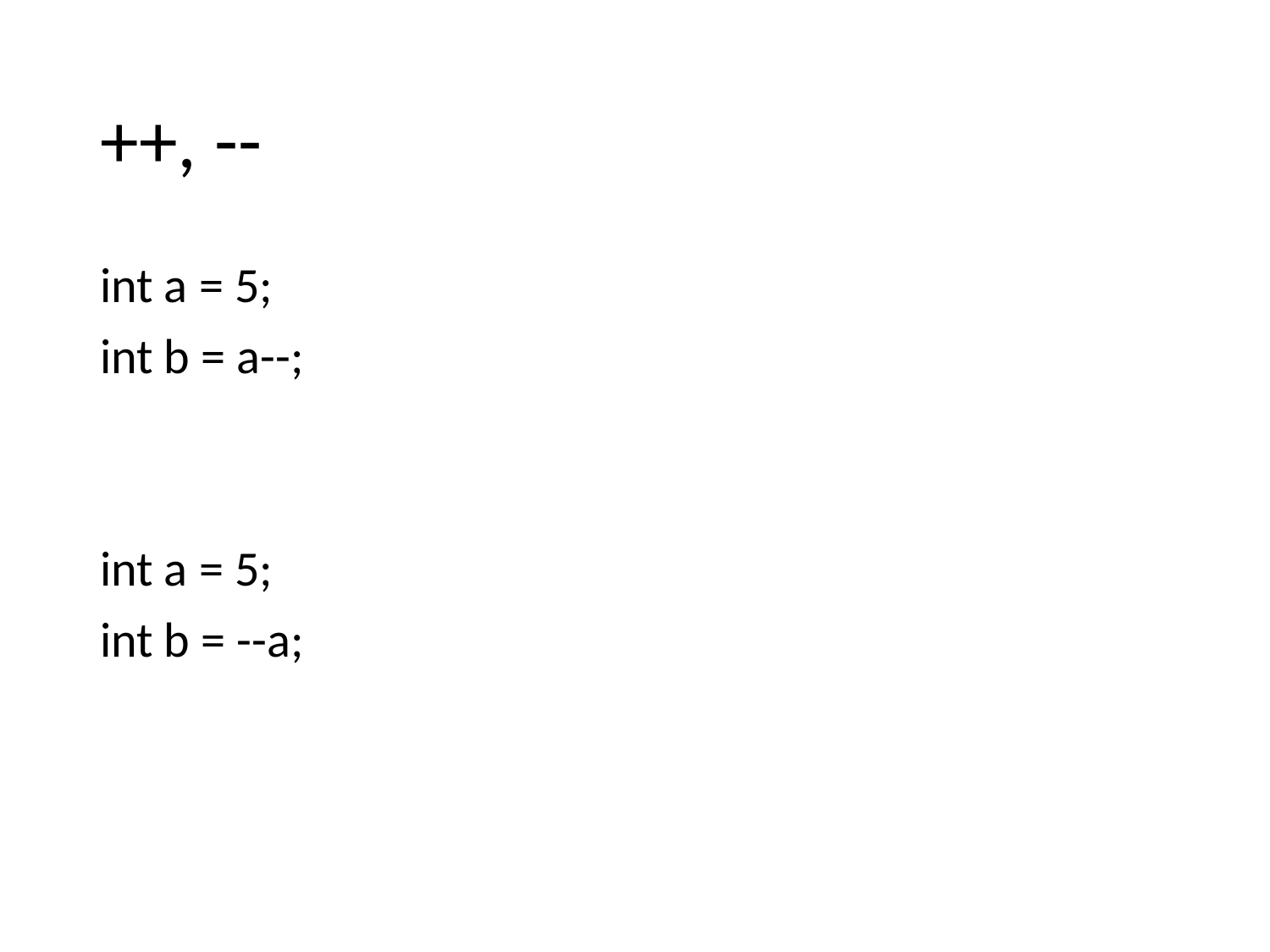

# ++, --
int a = 5;
int b = a--;

int a = 5;
int b = --a;